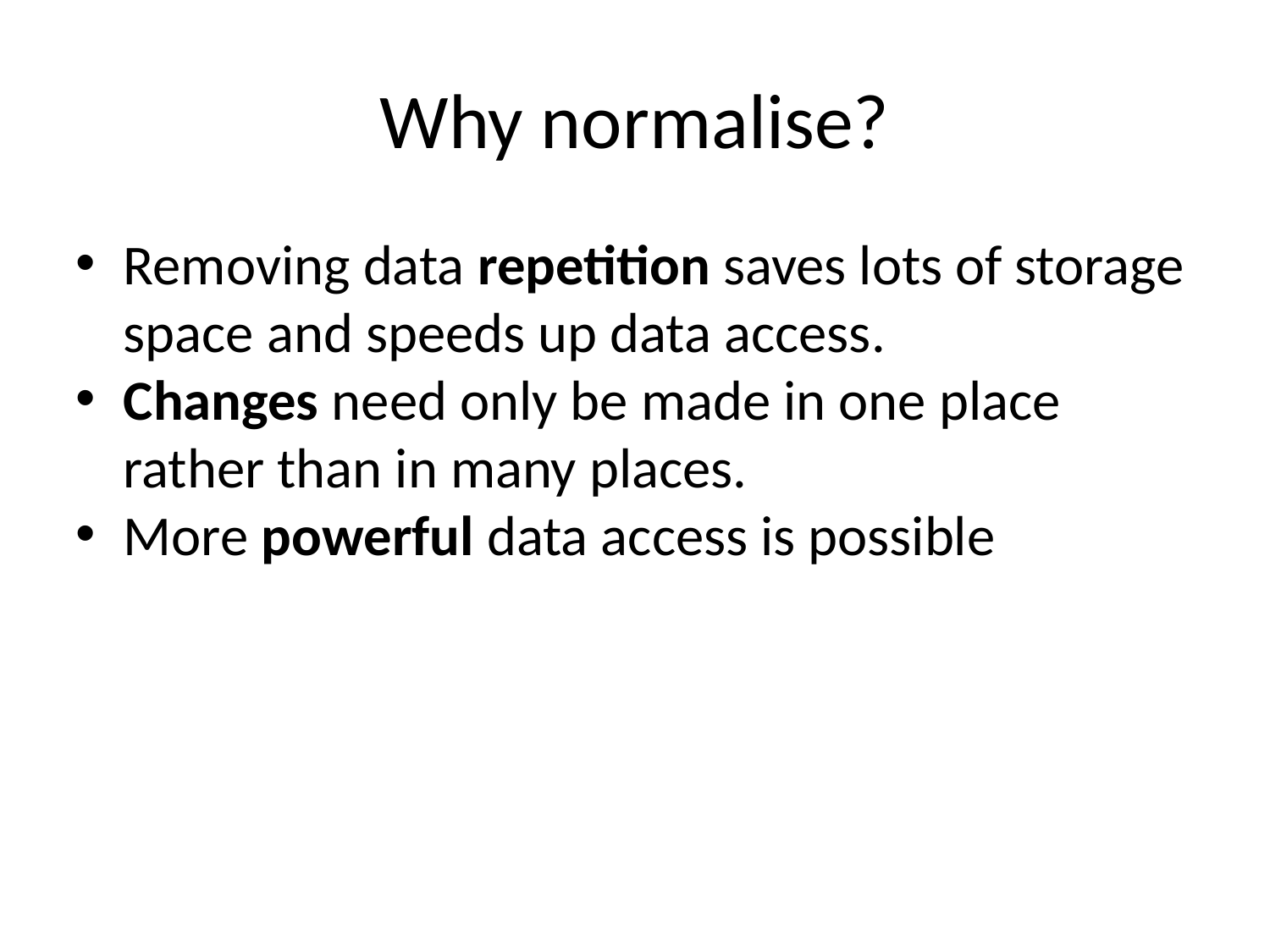

Why normalise?
Removing data repetition saves lots of storage space and speeds up data access.
Changes need only be made in one place rather than in many places.
More powerful data access is possible